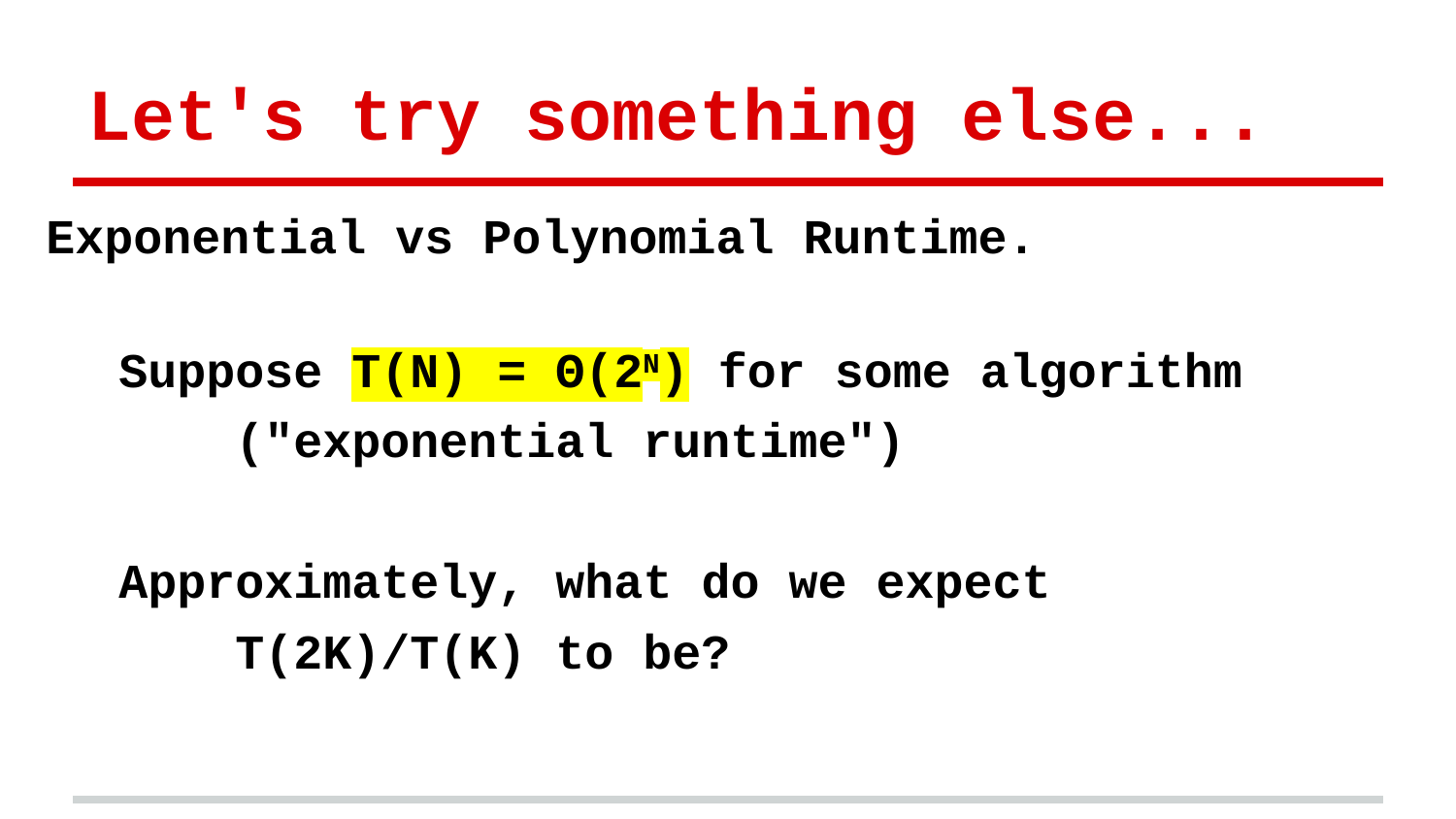

# Let's try something else...
Exponential vs Polynomial Runtime.

Suppose T(N) = Θ(2N) for some algorithm
    ("exponential runtime")

Approximately, what do we expect
    T(2K)/T(K) to be?